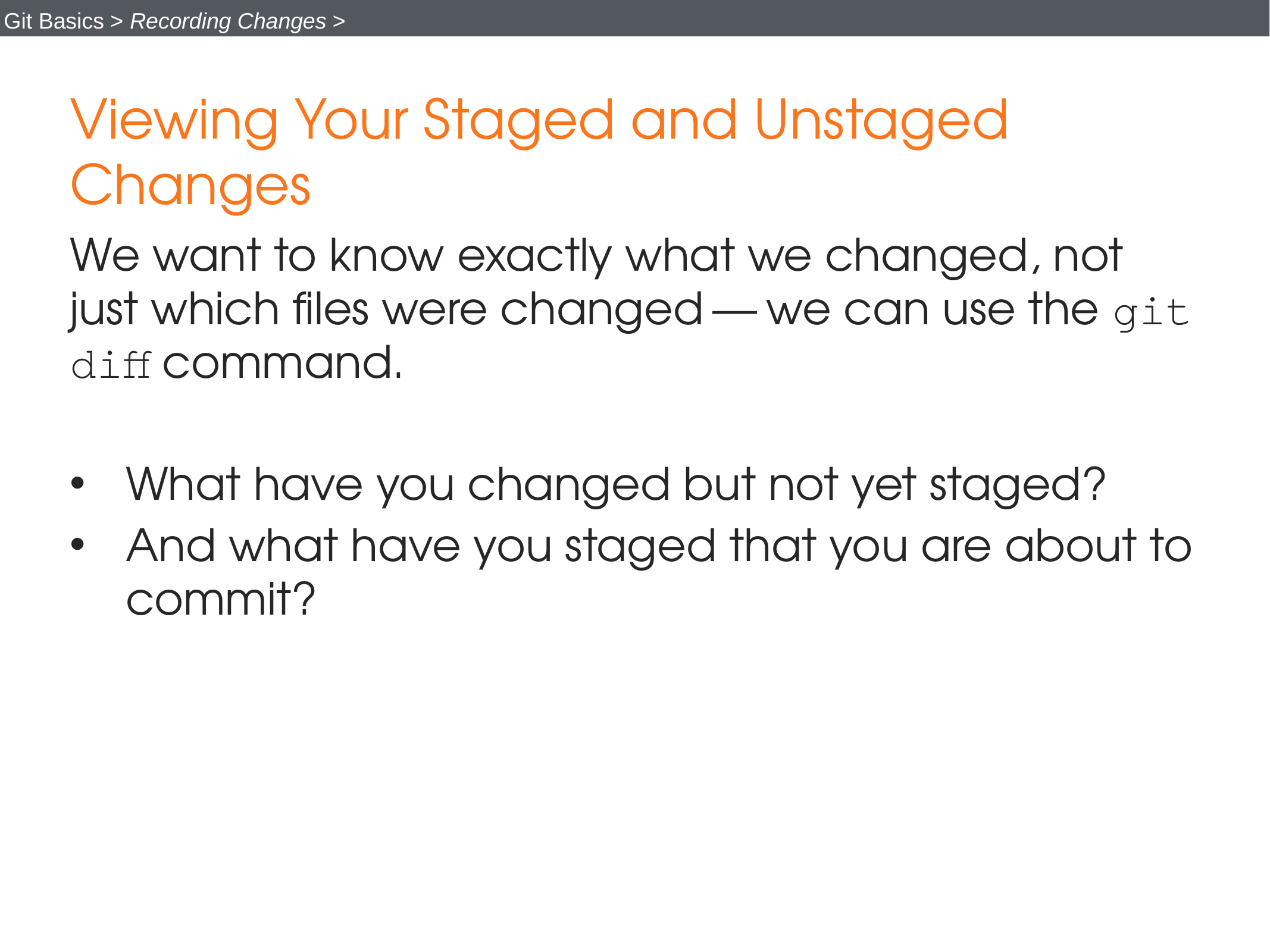

Git Basics > Recording Changes >
# Viewing Your Staged and Unstaged Changes
We want to know exactly what we changed, not just which files were changed — we can use the git diff command.

What have you changed but not yet staged?
And what have you staged that you are about to commit?